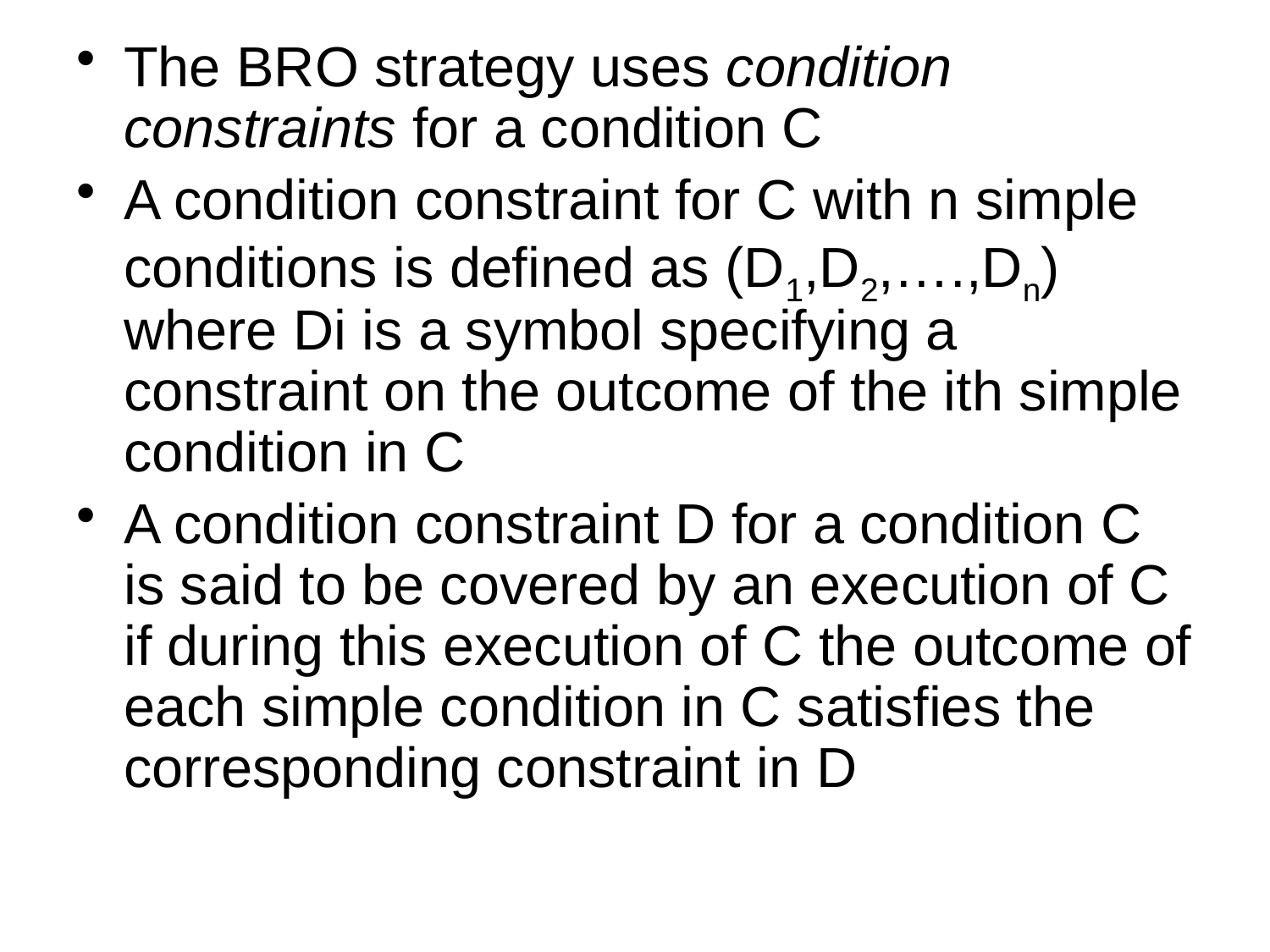

The BRO strategy uses condition constraints for a condition C
A condition constraint for C with n simple conditions is defined as (D1,D2,….,Dn) where Di is a symbol specifying a constraint on the outcome of the ith simple condition in C
A condition constraint D for a condition C is said to be covered by an execution of C if during this execution of C the outcome of each simple condition in C satisfies the corresponding constraint in D